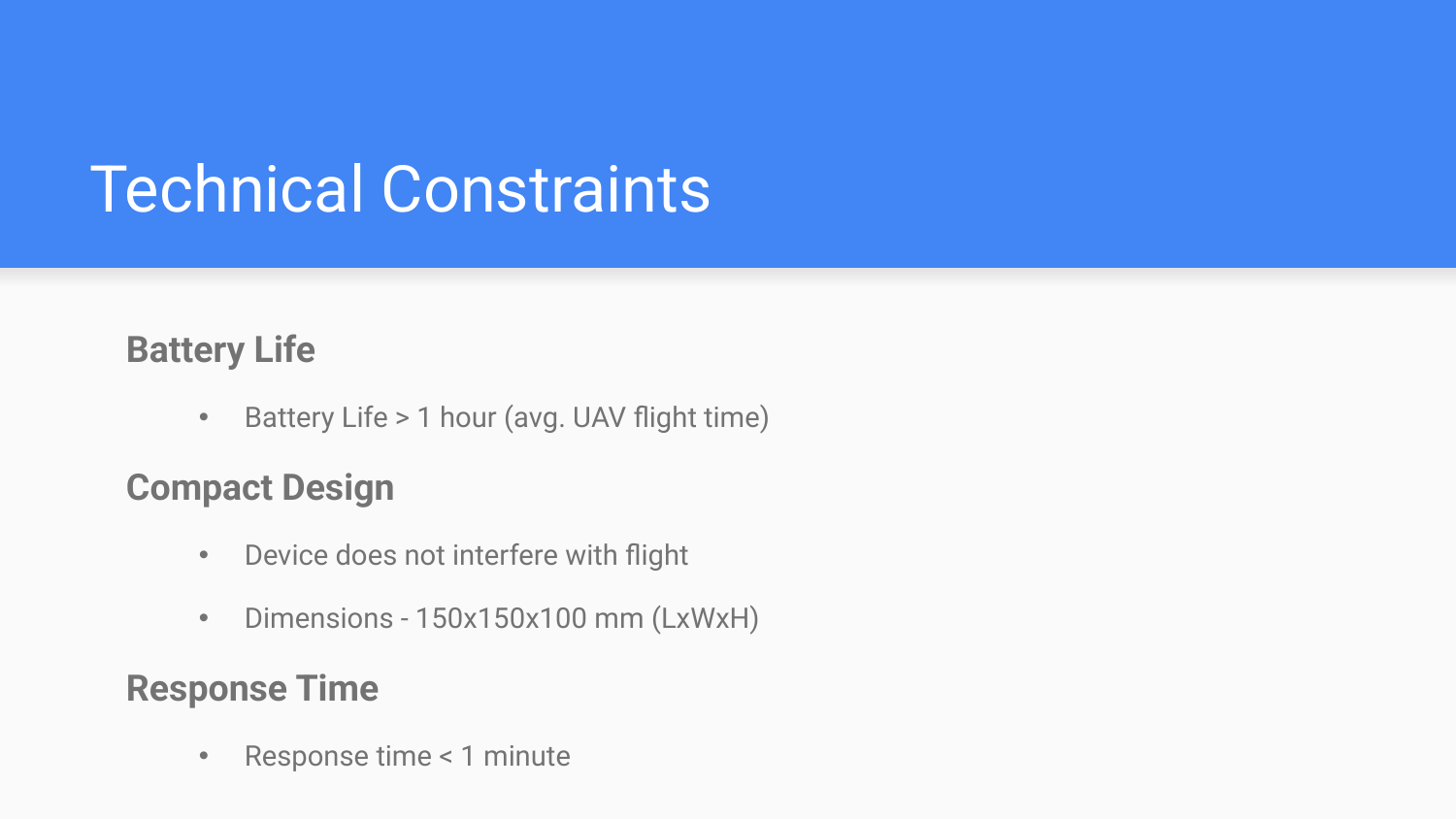

# Technical Constraints
Battery Life
Battery Life > 1 hour (avg. UAV flight time)
Compact Design
Device does not interfere with flight
Dimensions - 150x150x100 mm (LxWxH)
Response Time
Response time < 1 minute